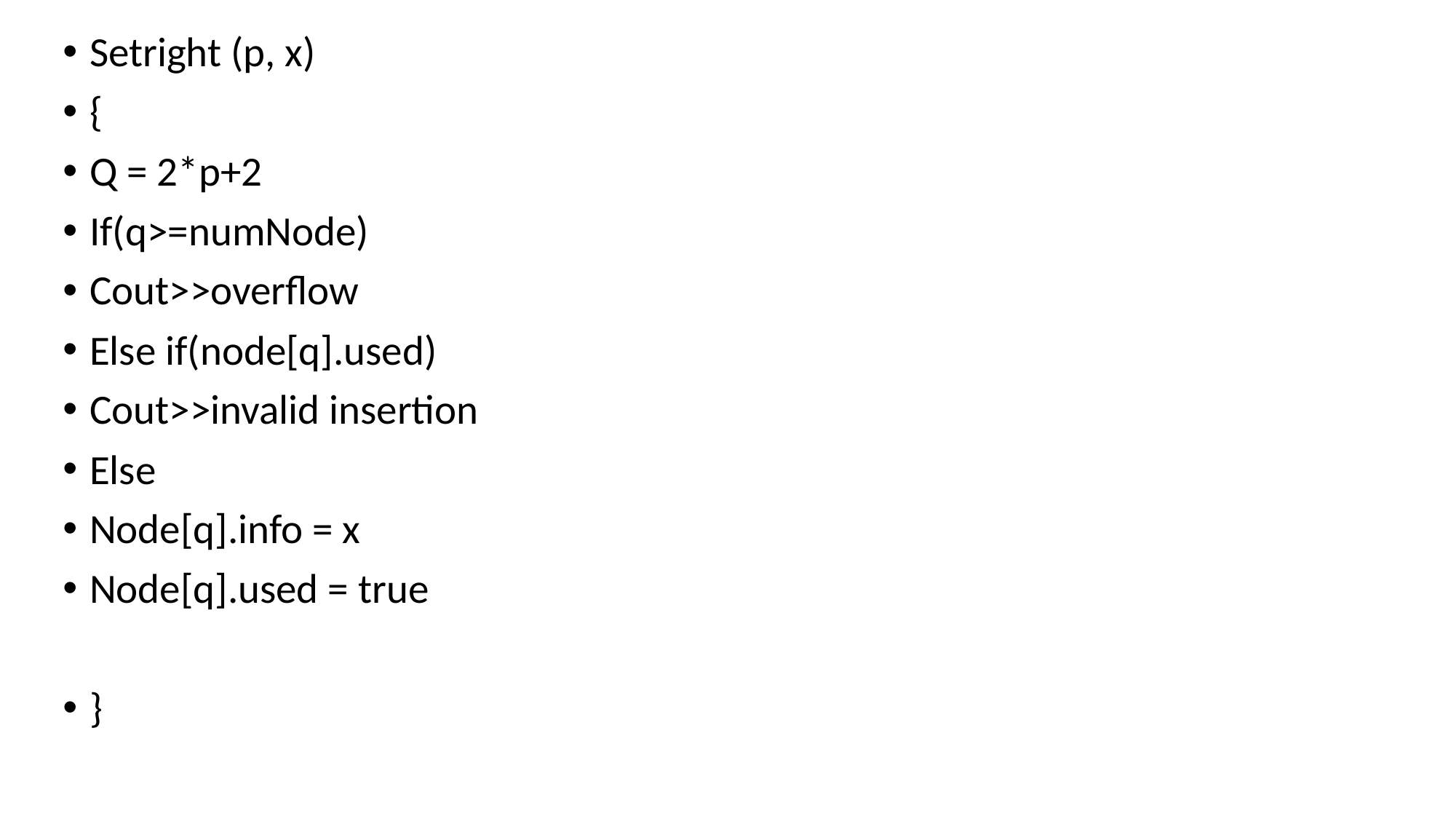

Setright (p, x)
{
Q = 2*p+2
If(q>=numNode)
Cout>>overflow
Else if(node[q].used)
Cout>>invalid insertion
Else
Node[q].info = x
Node[q].used = true

}